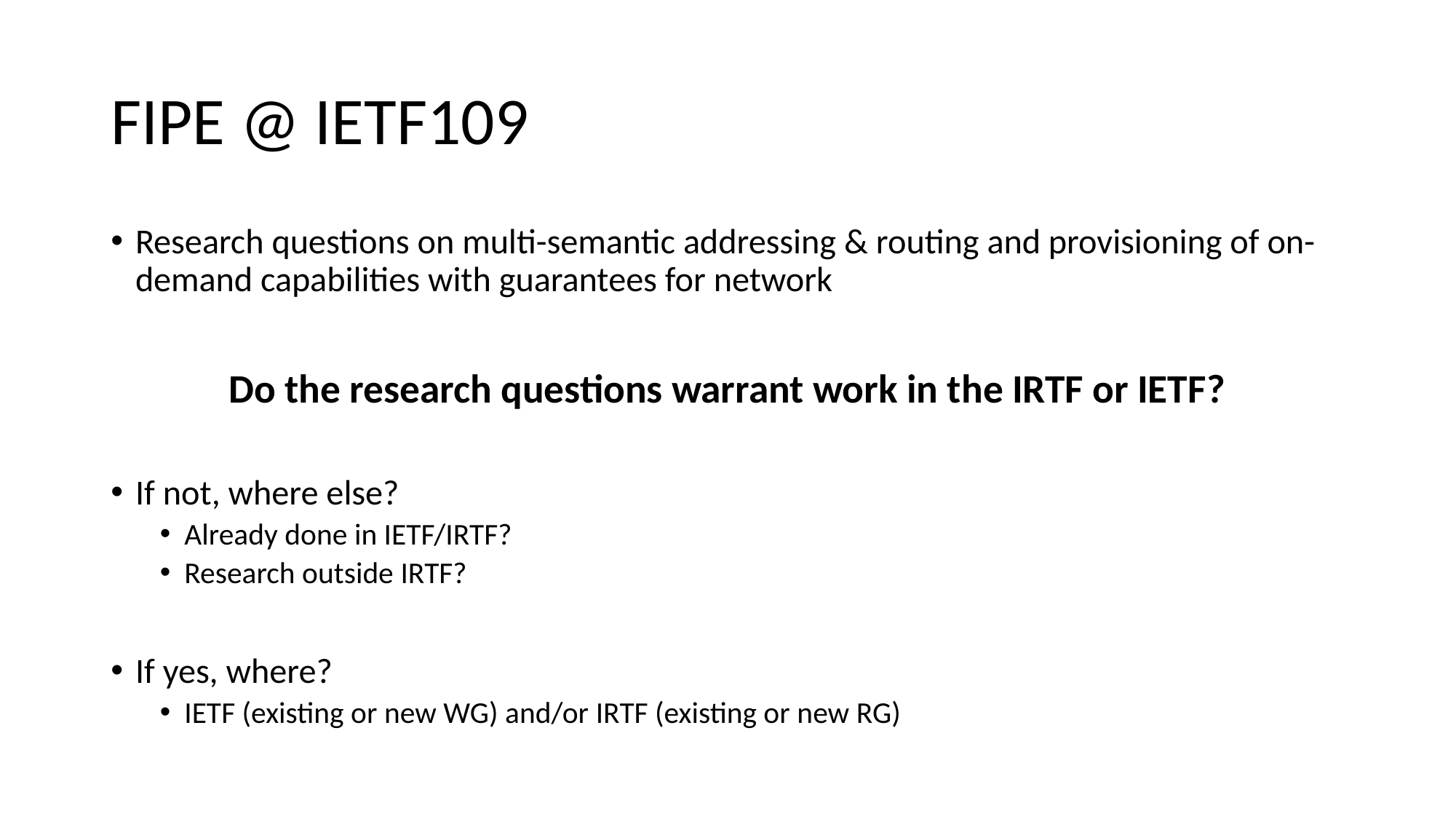

# FIPE @ IETF109
Research questions on multi-semantic addressing & routing and provisioning of on-demand capabilities with guarantees for network

Do the research questions warrant work in the IRTF or IETF?

If not, where else?
Already done in IETF/IRTF?
Research outside IRTF?

If yes, where?
IETF (existing or new WG) and/or IRTF (existing or new RG)